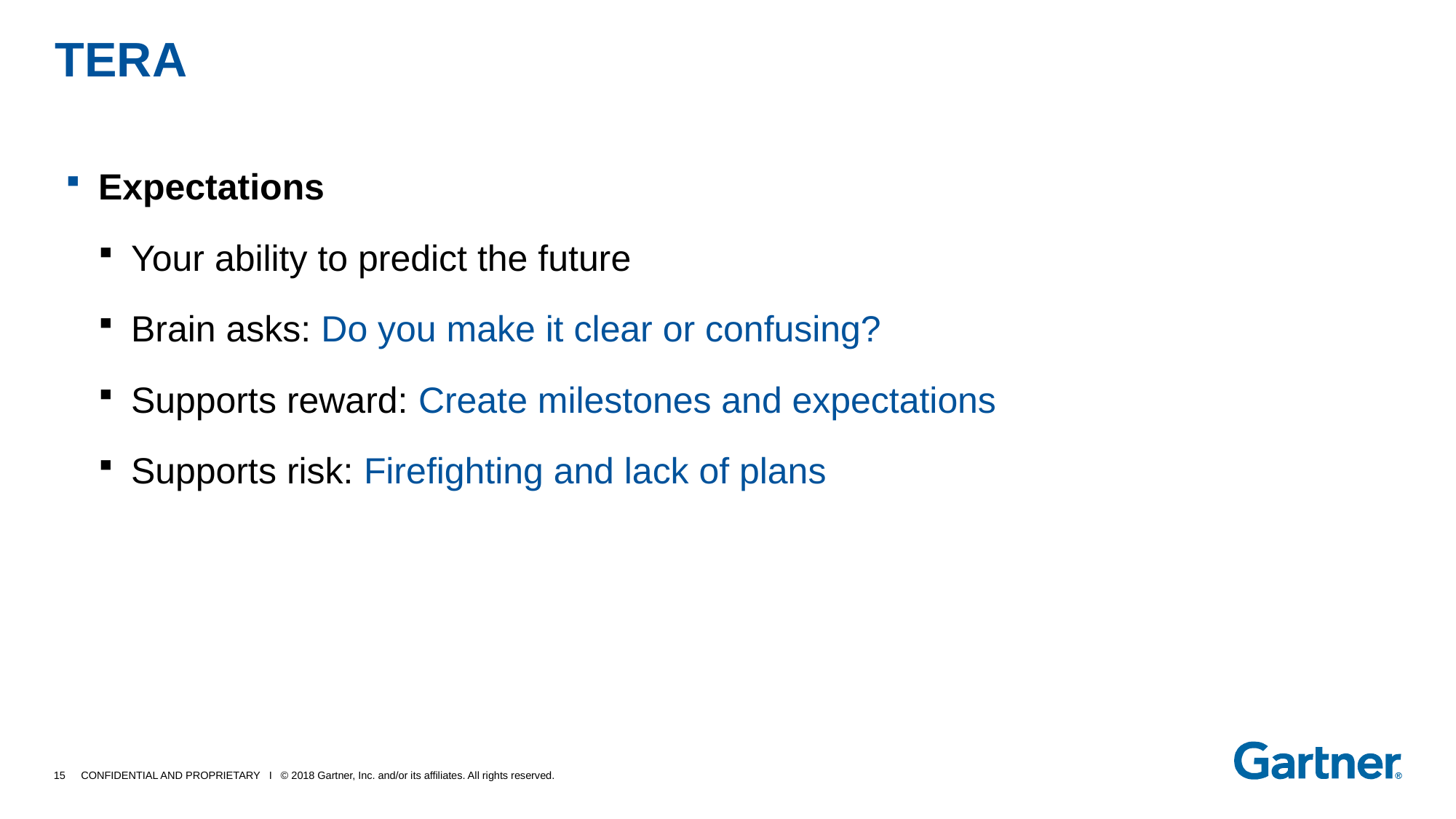

# TERA
Expectations
Your ability to predict the future
Brain asks: Do you make it clear or confusing?
Supports reward: Create milestones and expectations
Supports risk: Firefighting and lack of plans